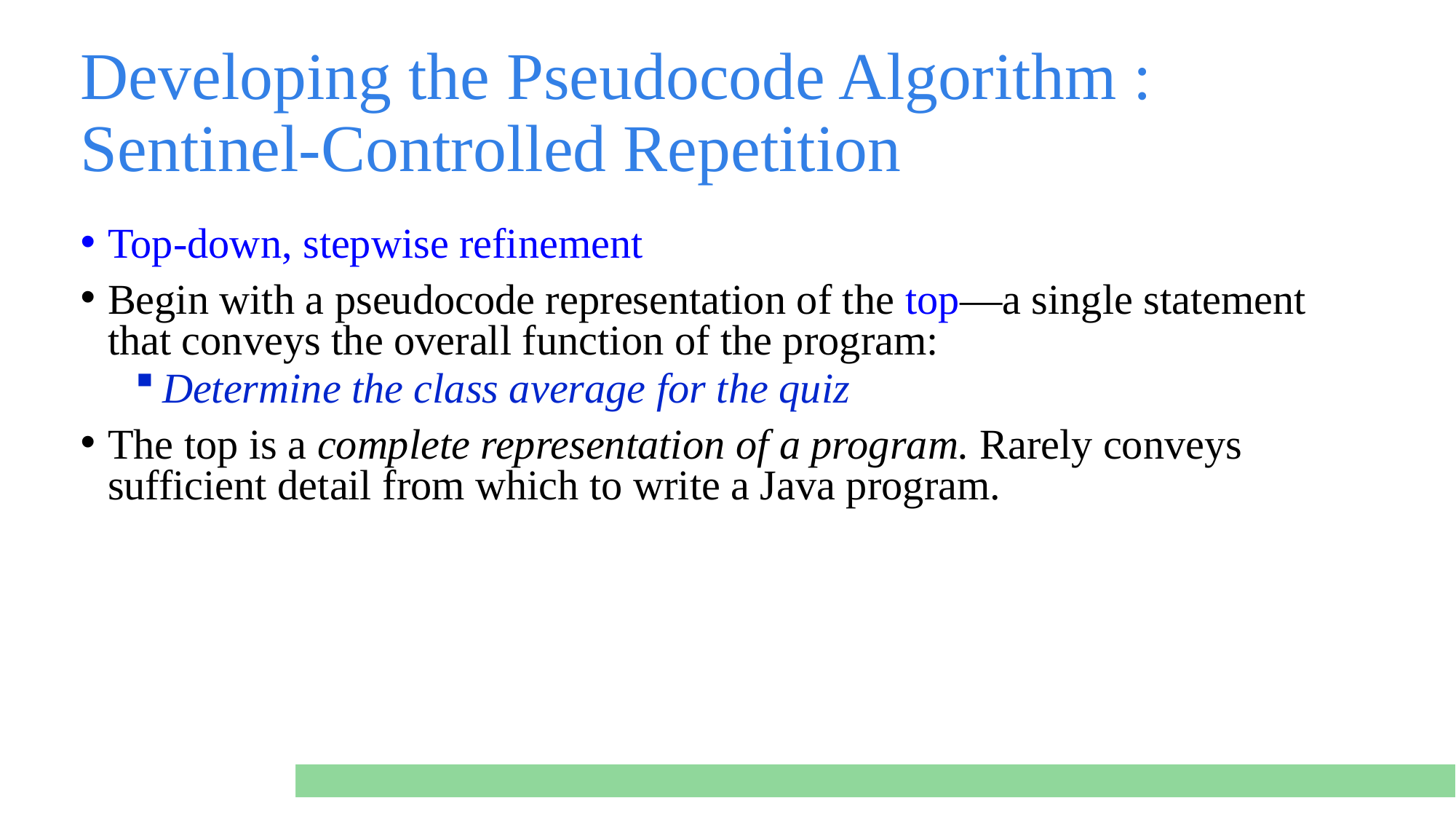

# Developing the Pseudocode Algorithm : Sentinel-Controlled Repetition
Top-down, stepwise refinement
Begin with a pseudocode representation of the top—a single statement that conveys the overall function of the program:
Determine the class average for the quiz
The top is a complete representation of a program. Rarely conveys sufficient detail from which to write a Java program.